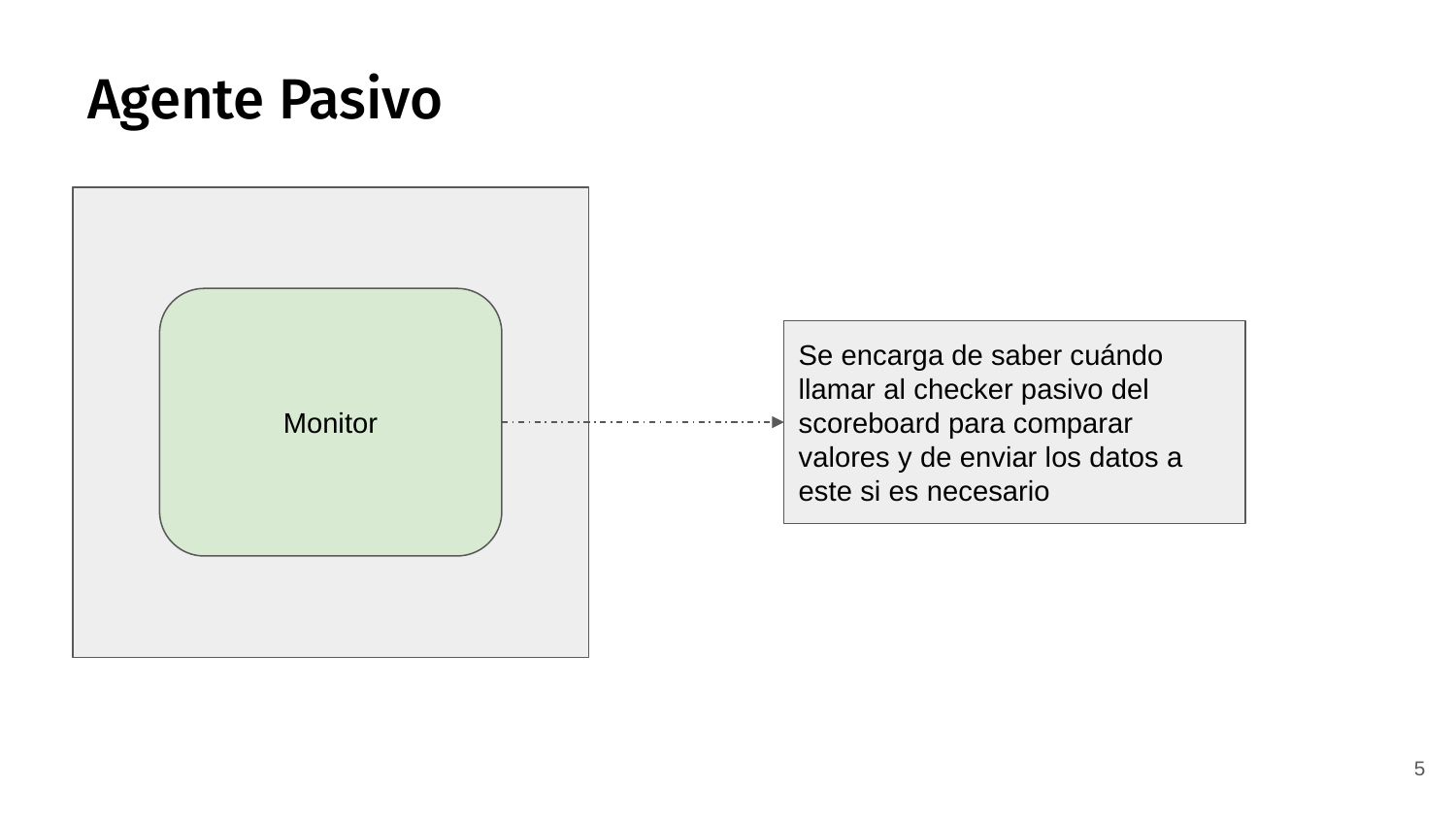

Agente Pasivo

Monitor
Se encarga de saber cuándo llamar al checker pasivo del scoreboard para comparar valores y de enviar los datos a este si es necesario
5